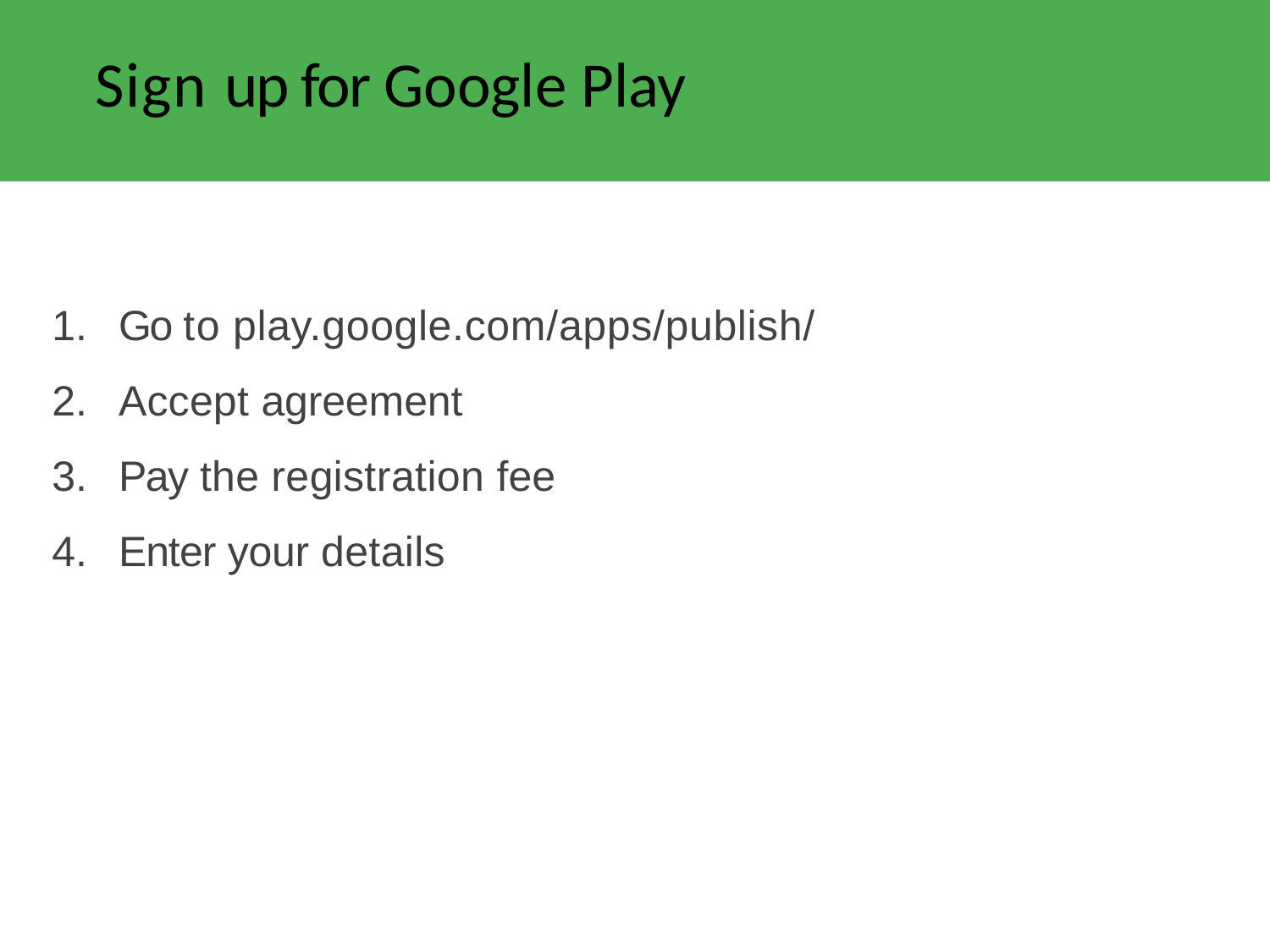

# Sign up for Google Play
Go to play.google.com/apps/publish/
Accept agreement
Pay the registration fee
Enter your details